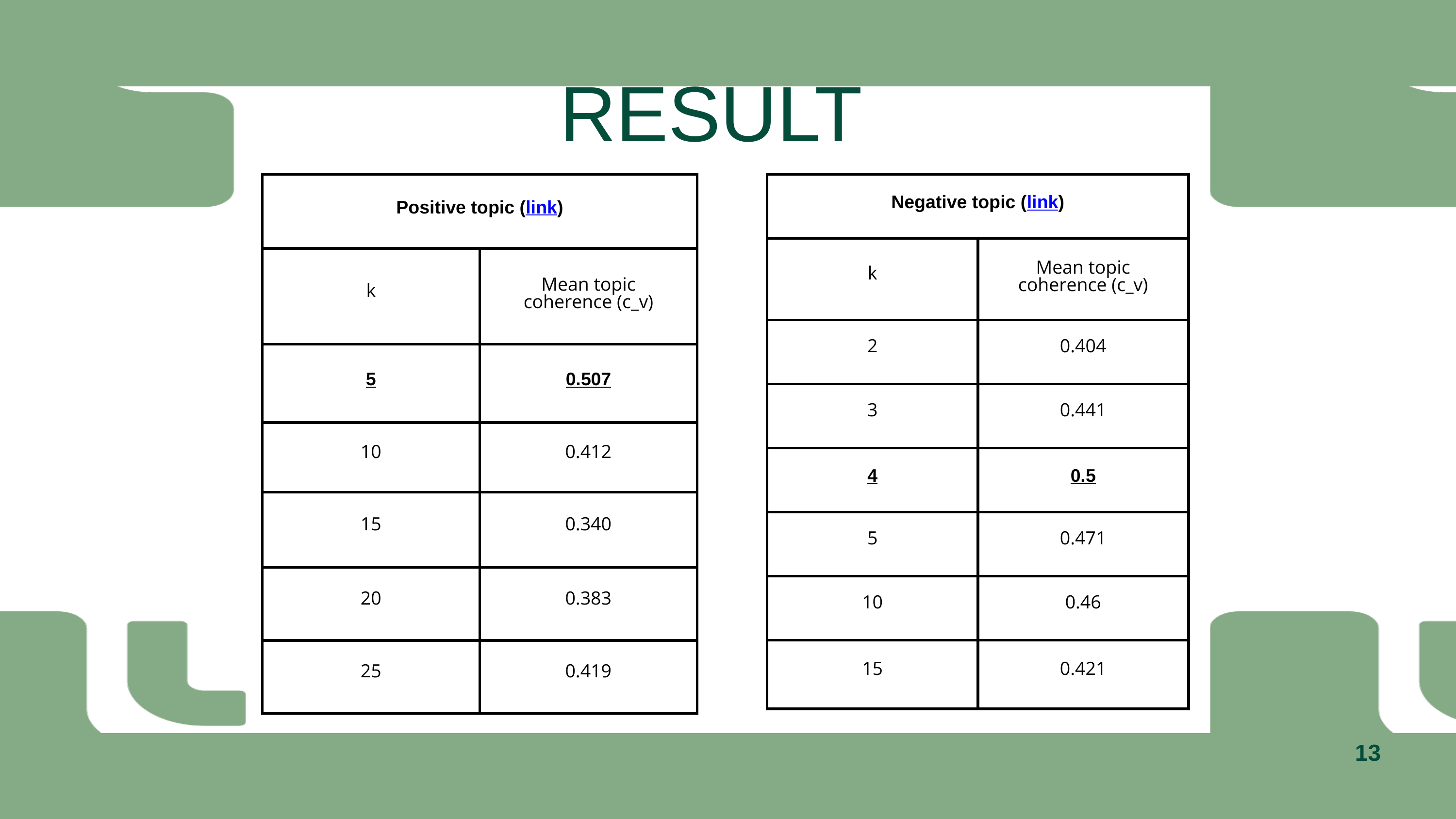

RESULT
| Positive topic (link) | Positive topic (link) |
| --- | --- |
| k | Mean topic coherence (c\_v) |
| 5 | 0.507 |
| 10 | 0.412 |
| 15 | 0.340 |
| 20 | 0.383 |
| 25 | 0.419 |
| Negative topic (link) | Negative topic (link) |
| --- | --- |
| k | Mean topic coherence (c\_v) |
| 2 | 0.404 |
| 3 | 0.441 |
| 4 | 0.5 |
| 5 | 0.471 |
| 10 | 0.46 |
| 15 | 0.421 |

13